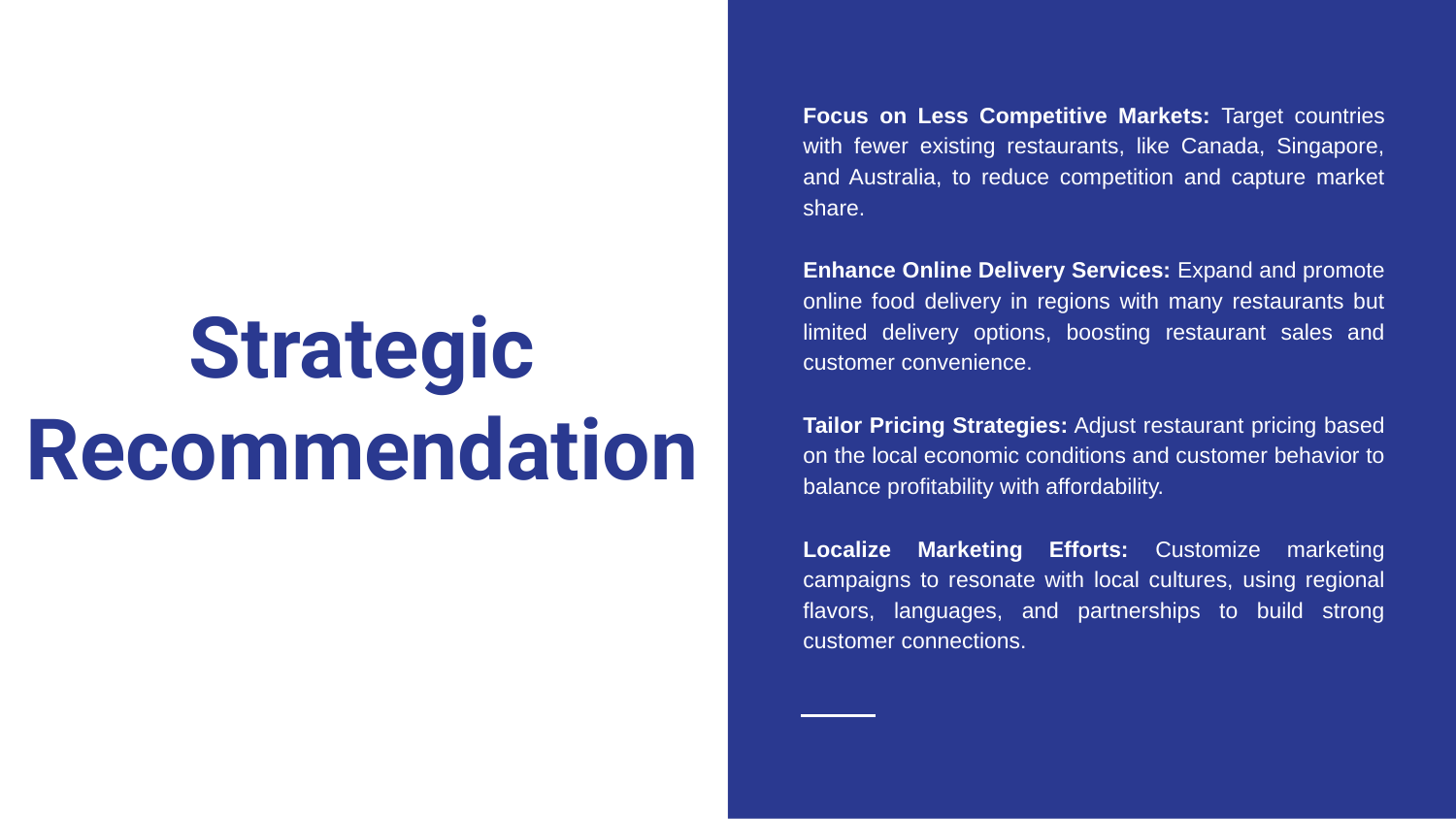

Focus on Less Competitive Markets: Target countries with fewer existing restaurants, like Canada, Singapore, and Australia, to reduce competition and capture market share.
Enhance Online Delivery Services: Expand and promote online food delivery in regions with many restaurants but limited delivery options, boosting restaurant sales and customer convenience.
Tailor Pricing Strategies: Adjust restaurant pricing based on the local economic conditions and customer behavior to balance profitability with affordability.
Localize Marketing Efforts: Customize marketing campaigns to resonate with local cultures, using regional flavors, languages, and partnerships to build strong customer connections.

# Strategic Recommendation